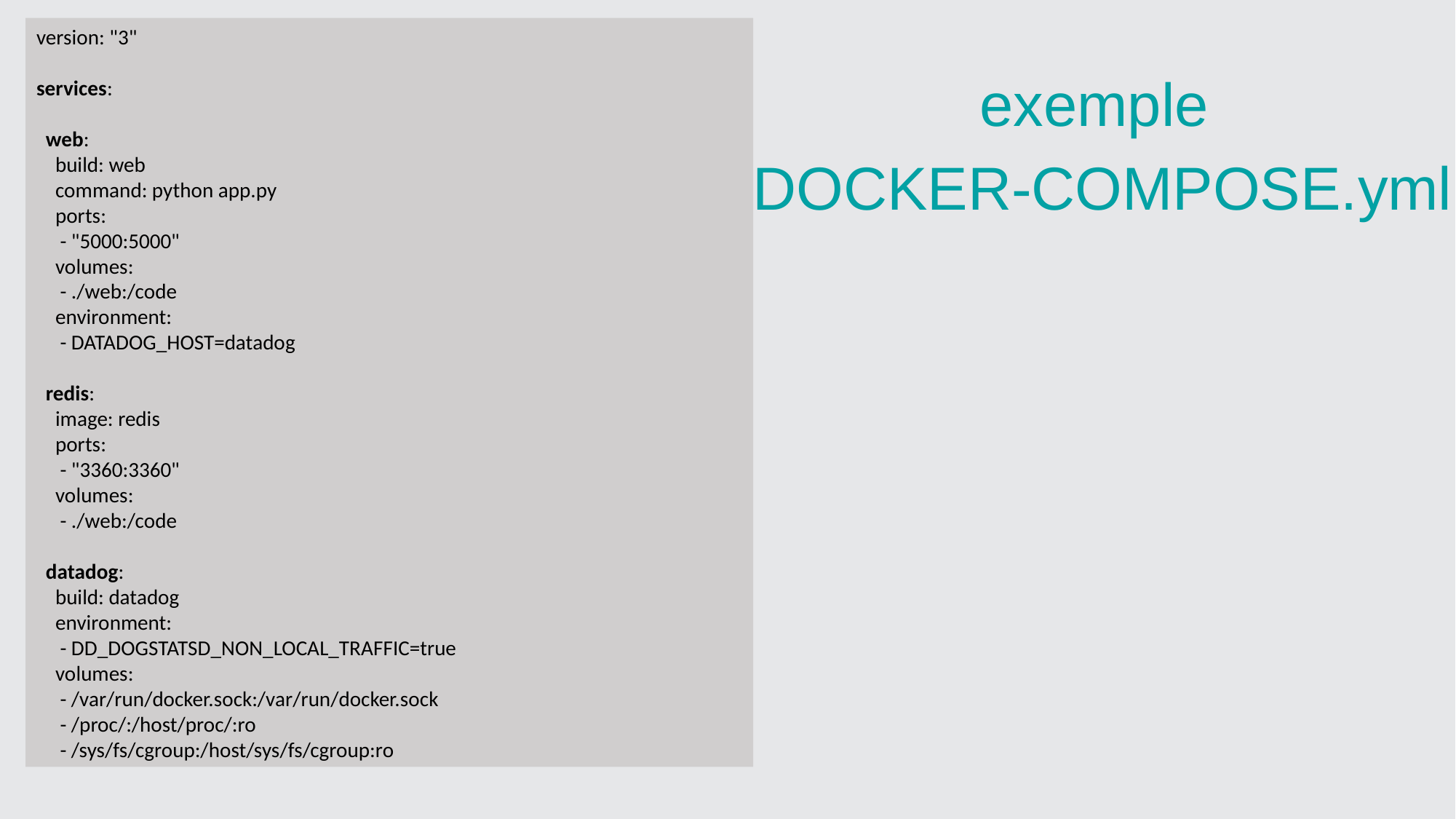

version: "3"

services:

  web:
    build: web
    command: python app.py
    ports:
     - "5000:5000"
    volumes:
     - ./web:/code
    environment:
     - DATADOG_HOST=datadog

  redis:
    image: redis
    ports:
     - "3360:3360"
    volumes:
     - ./web:/code

  datadog:
    build: datadog
    environment:
     - DD_DOGSTATSD_NON_LOCAL_TRAFFIC=true
    volumes:
     - /var/run/docker.sock:/var/run/docker.sock
     - /proc/:/host/proc/:ro
     - /sys/fs/cgroup:/host/sys/fs/cgroup:ro
exemple
DOCKER-COMPOSE.yml